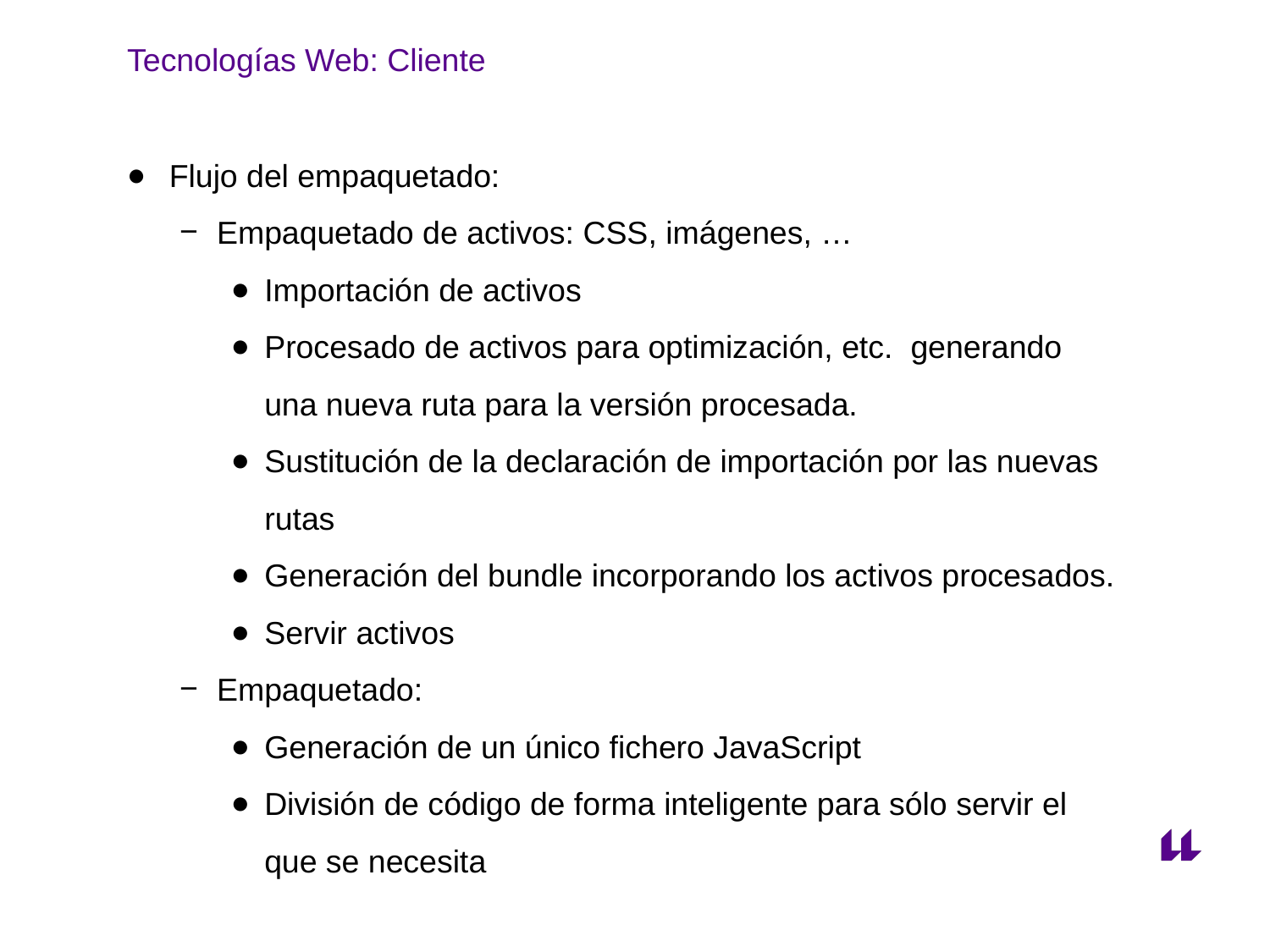

# Tecnologías Web: Cliente
Flujo del empaquetado:
Empaquetado de activos: CSS, imágenes, …
Importación de activos
Procesado de activos para optimización, etc.  generando una nueva ruta para la versión procesada.
Sustitución de la declaración de importación por las nuevas rutas
Generación del bundle incorporando los activos procesados.
Servir activos
Empaquetado:
Generación de un único fichero JavaScript
División de código de forma inteligente para sólo servir el que se necesita